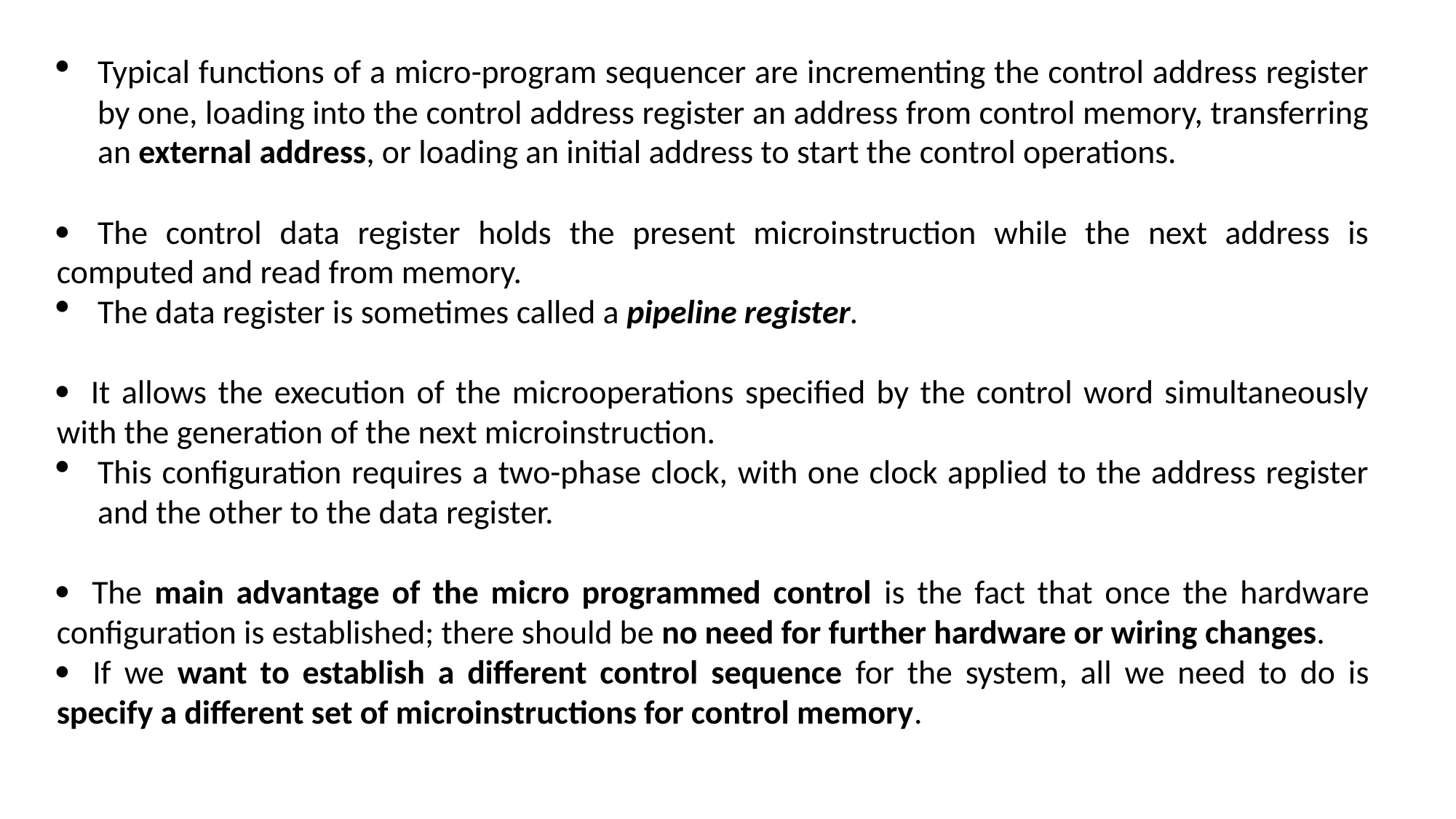

Typical functions of a micro-program sequencer are incrementing the control address register by one, loading into the control address register an address from control memory, transferring an external address, or loading an initial address to start the control operations.

• The control data register holds the present microinstruction while the next address is computed and read from memory.
The data register is sometimes called a pipeline register.

• It allows the execution of the microoperations specified by the control word simultaneously with the generation of the next microinstruction.
This configuration requires a two-phase clock, with one clock applied to the address register and the other to the data register.

• The main advantage of the micro programmed control is the fact that once the hardware configuration is established; there should be no need for further hardware or wiring changes.
• If we want to establish a different control sequence for the system, all we need to do is specify a different set of microinstructions for control memory.